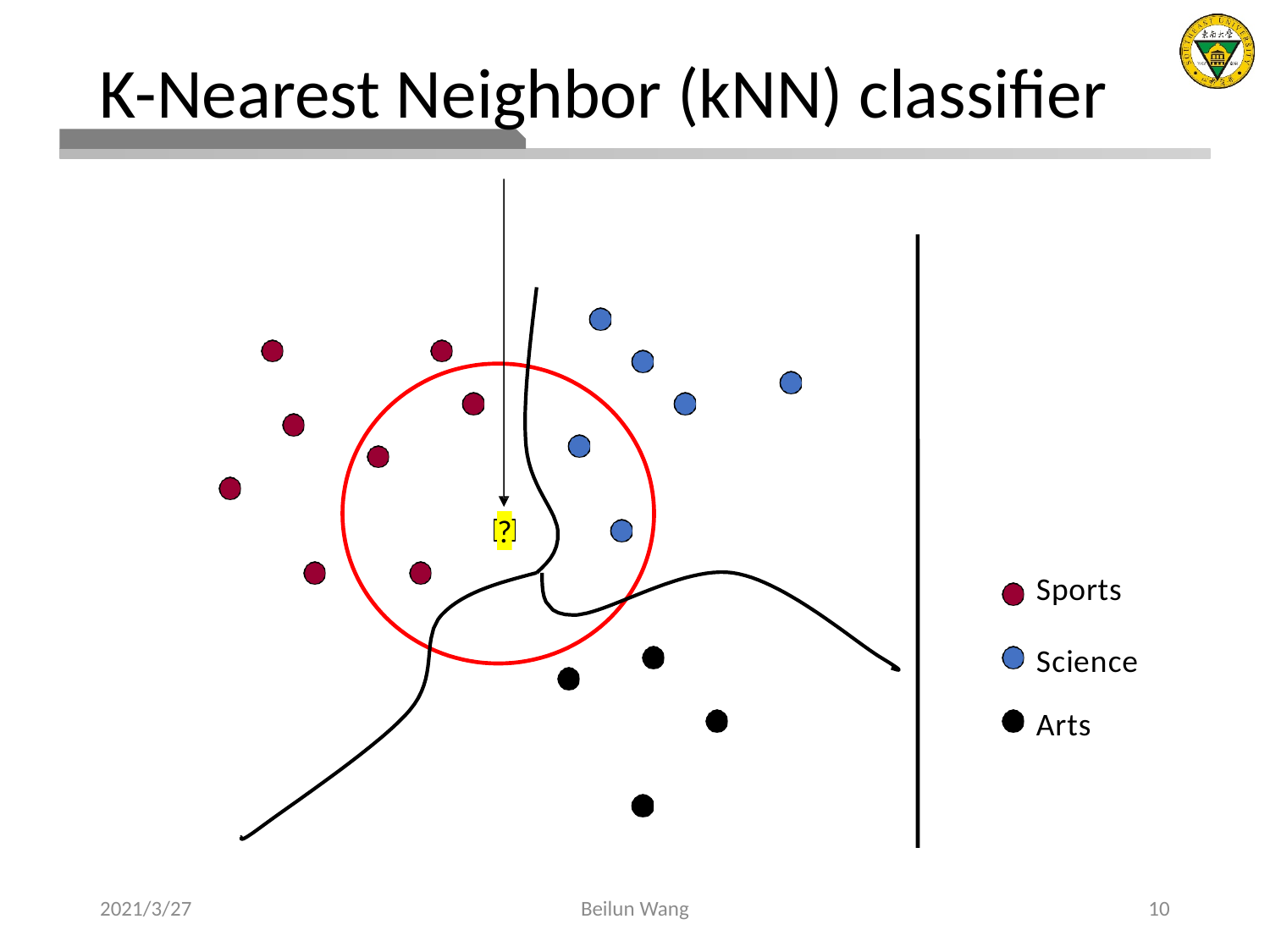

# K-Nearest Neighbor (kNN) classifier

?

Sports

Science
Arts

2021/3/27
Beilun Wang
10